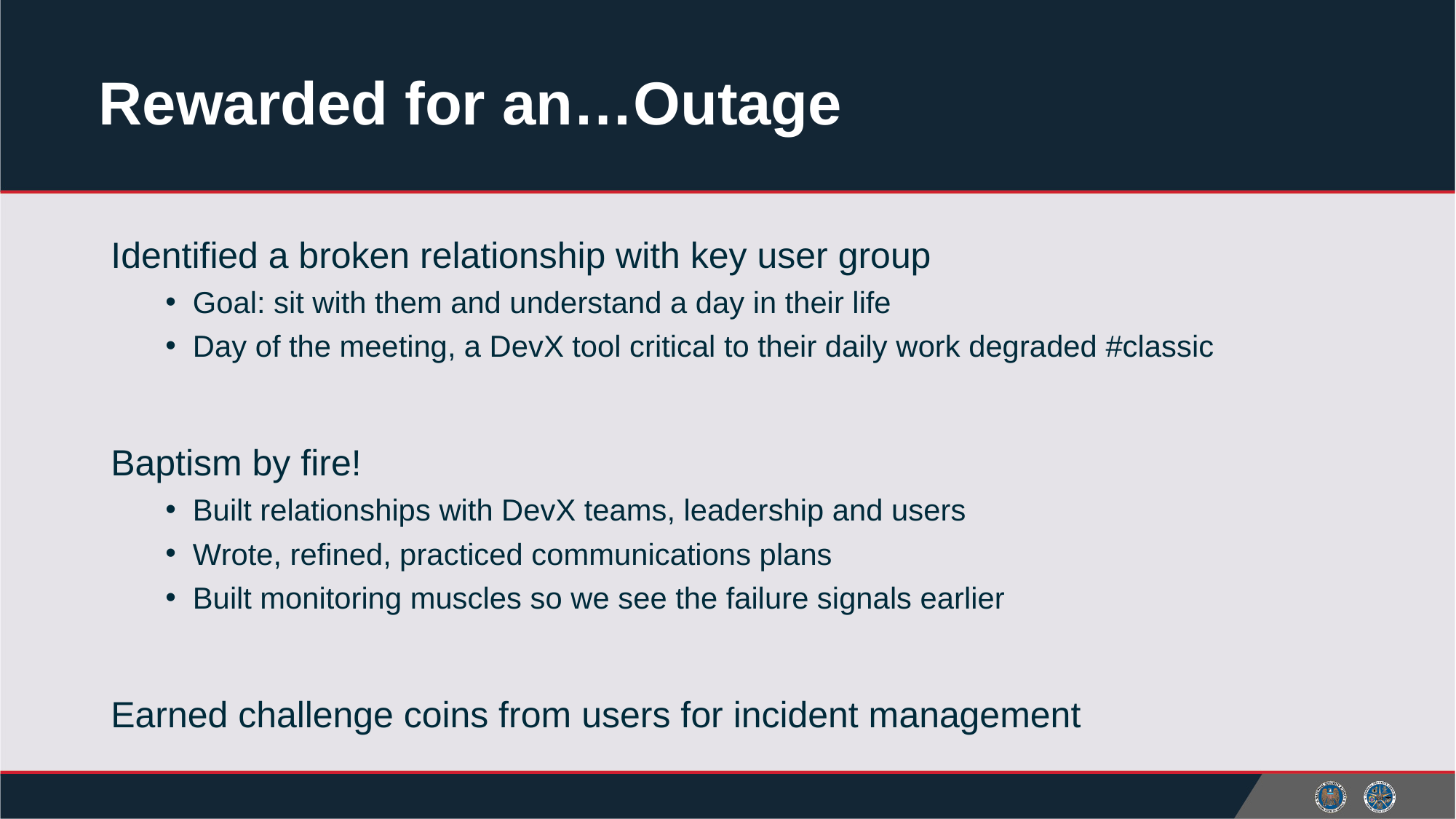

# Rewarded for an…Outage
Identified a broken relationship with key user group
Goal: sit with them and understand a day in their life
Day of the meeting, a DevX tool critical to their daily work degraded #classic

Baptism by fire!
Built relationships with DevX teams, leadership and users
Wrote, refined, practiced communications plans
Built monitoring muscles so we see the failure signals earlier

Earned challenge coins from users for incident management